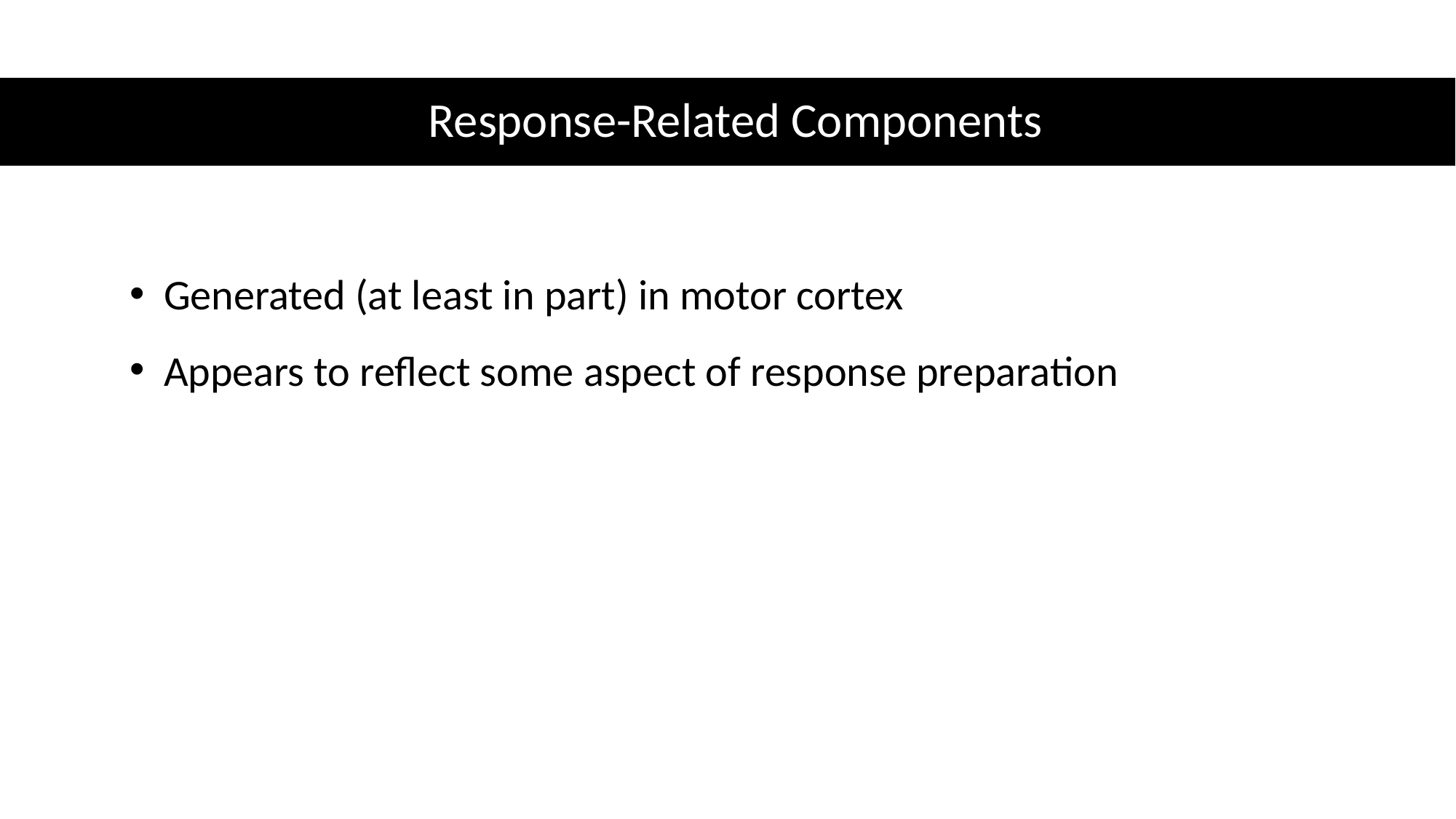

# Response-Related Components

Generated (at least in part) in motor cortex
Appears to reflect some aspect of response preparation